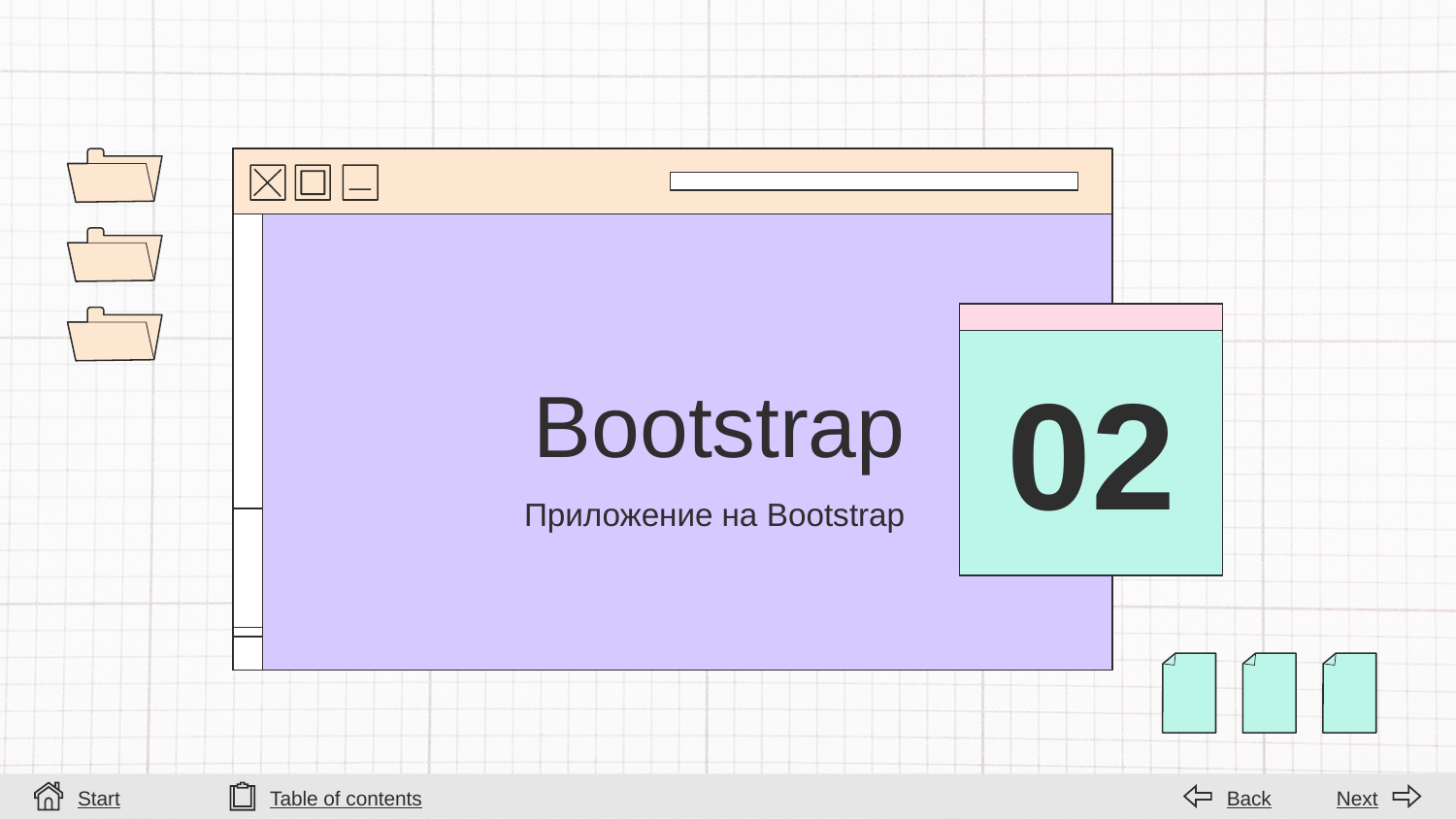

02
# Bootstrap
Приложение на Bootstrap

Start
Table of contents
Back
Next